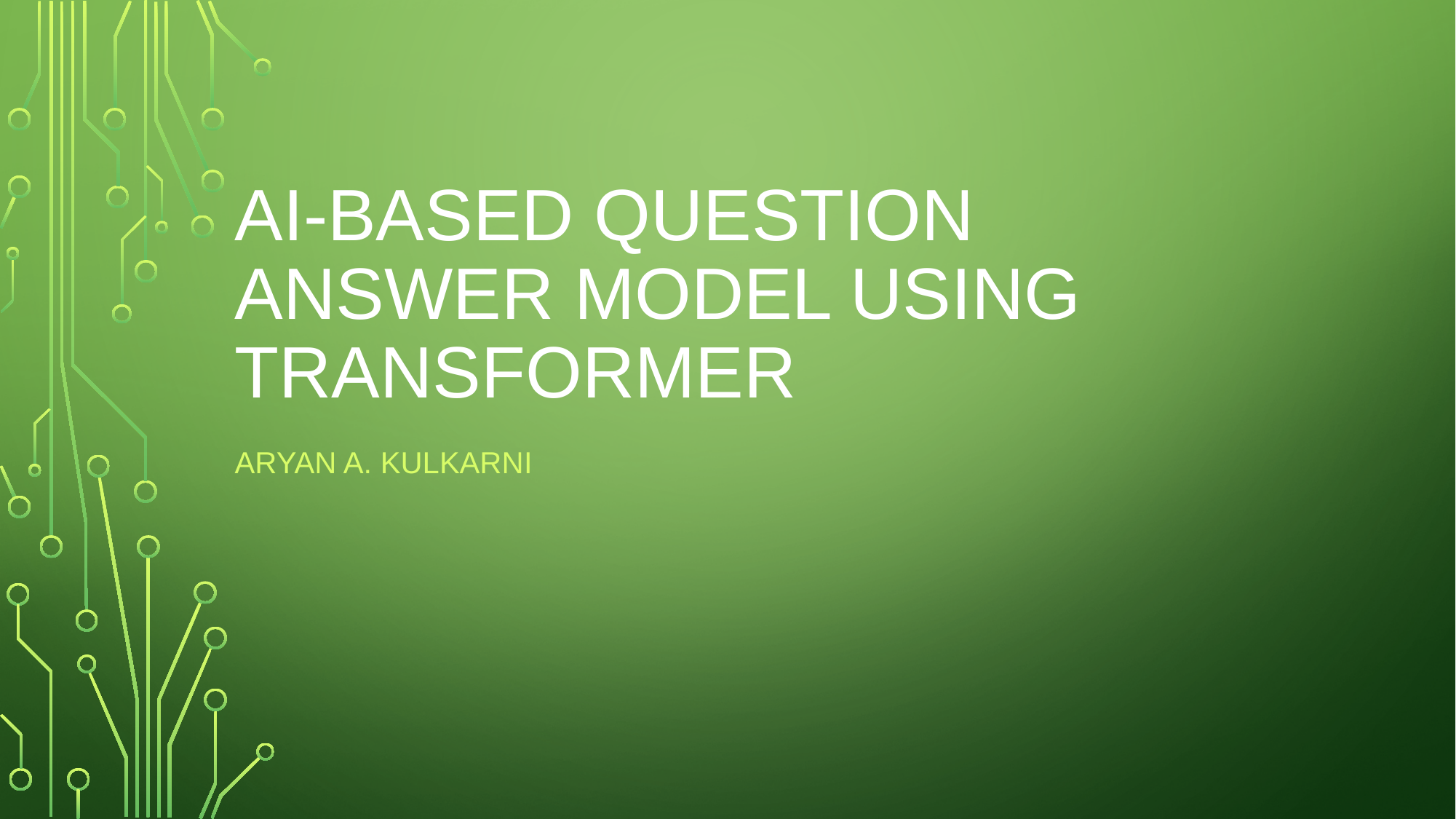

# Ai-based question answer model using transformer
Aryan a. Kulkarni